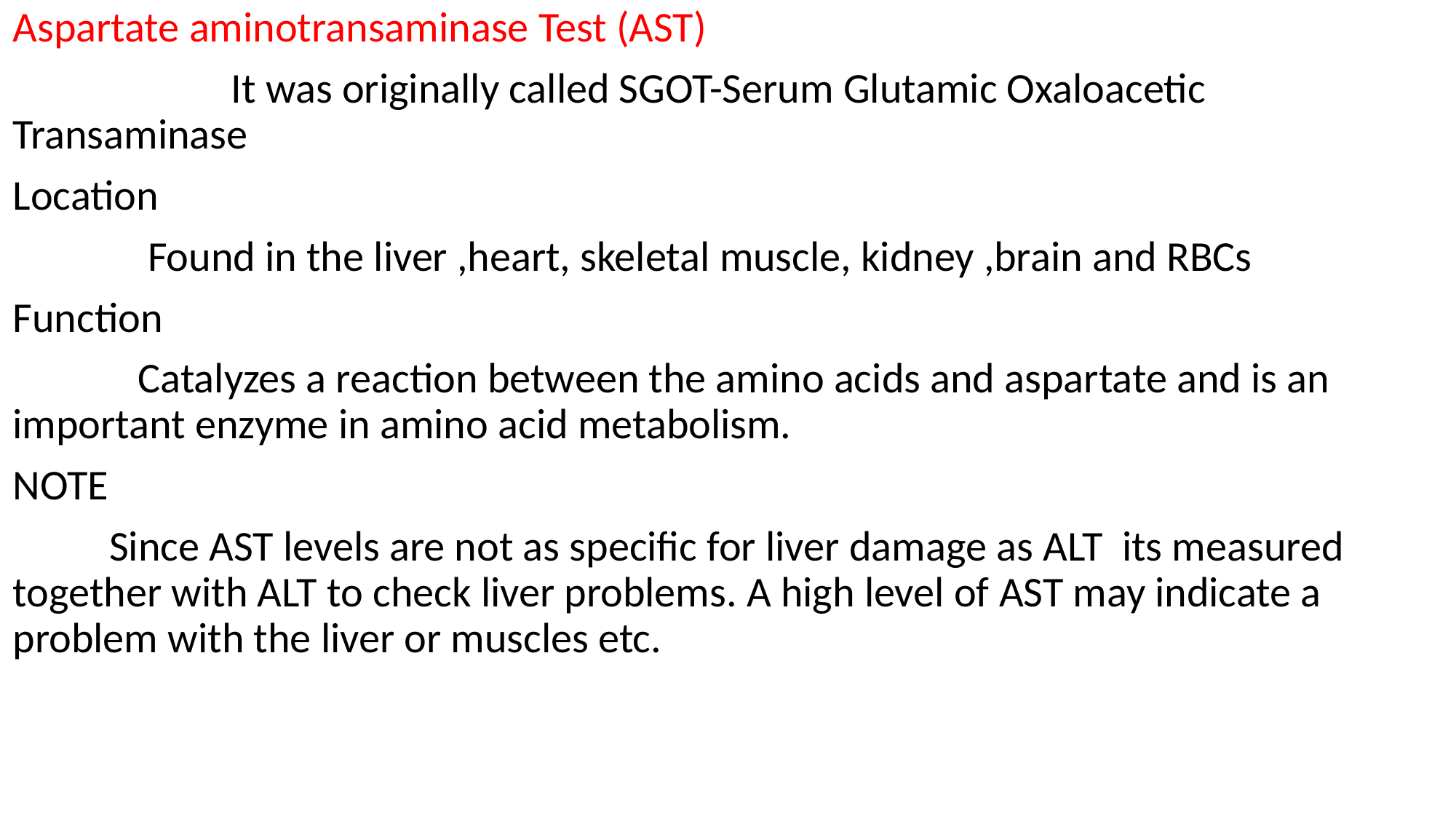

Aspartate aminotransaminase Test (AST)
            	It was originally called SGOT-Serum Glutamic Oxaloacetic Transaminase
Location
              Found in the liver ,heart, skeletal muscle, kidney ,brain and RBCs
Function
             Catalyzes a reaction between the amino acids and aspartate and is an important enzyme in amino acid metabolism.
NOTE
          Since AST levels are not as specific for liver damage as ALT  its measured together with ALT to check liver problems. A high level of AST may indicate a problem with the liver or muscles etc.